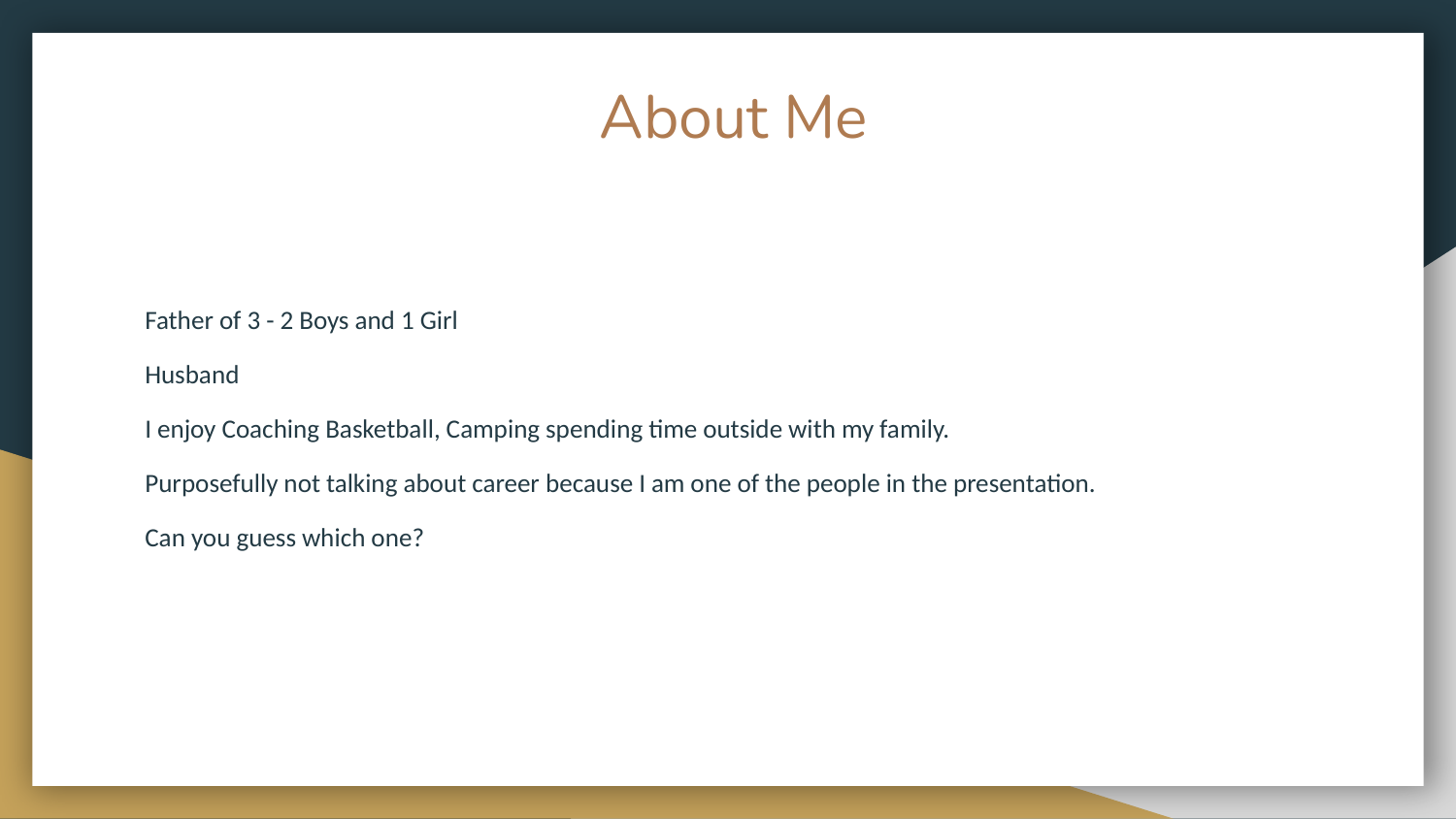

# About Me
Father of 3 - 2 Boys and 1 Girl
Husband
I enjoy Coaching Basketball, Camping spending time outside with my family.
Purposefully not talking about career because I am one of the people in the presentation.
Can you guess which one?